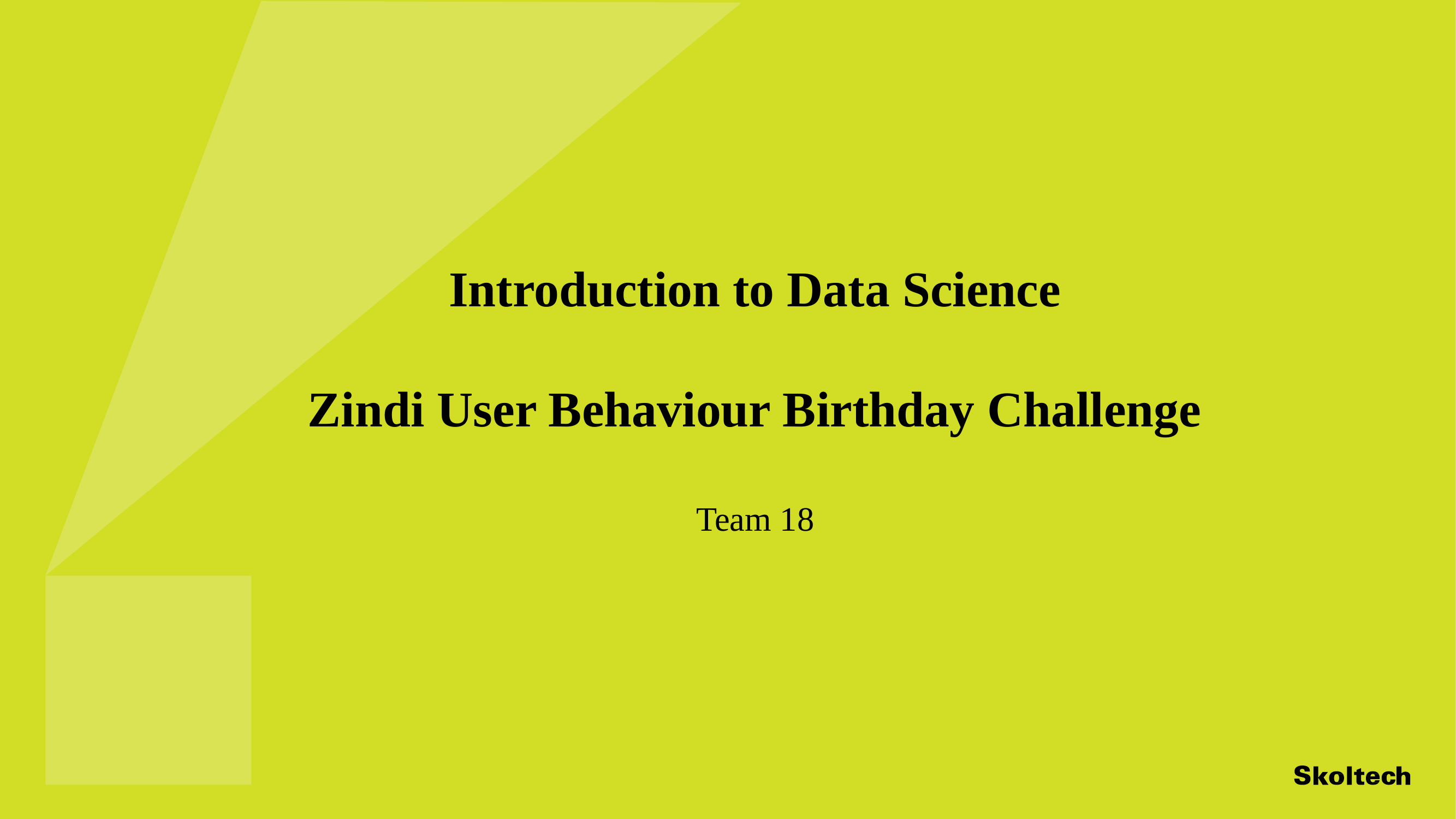

Do not adjust the width of this textbox, just type within it
Introduction to Data Science

Zindi User Behaviour Birthday Challenge

Team 18